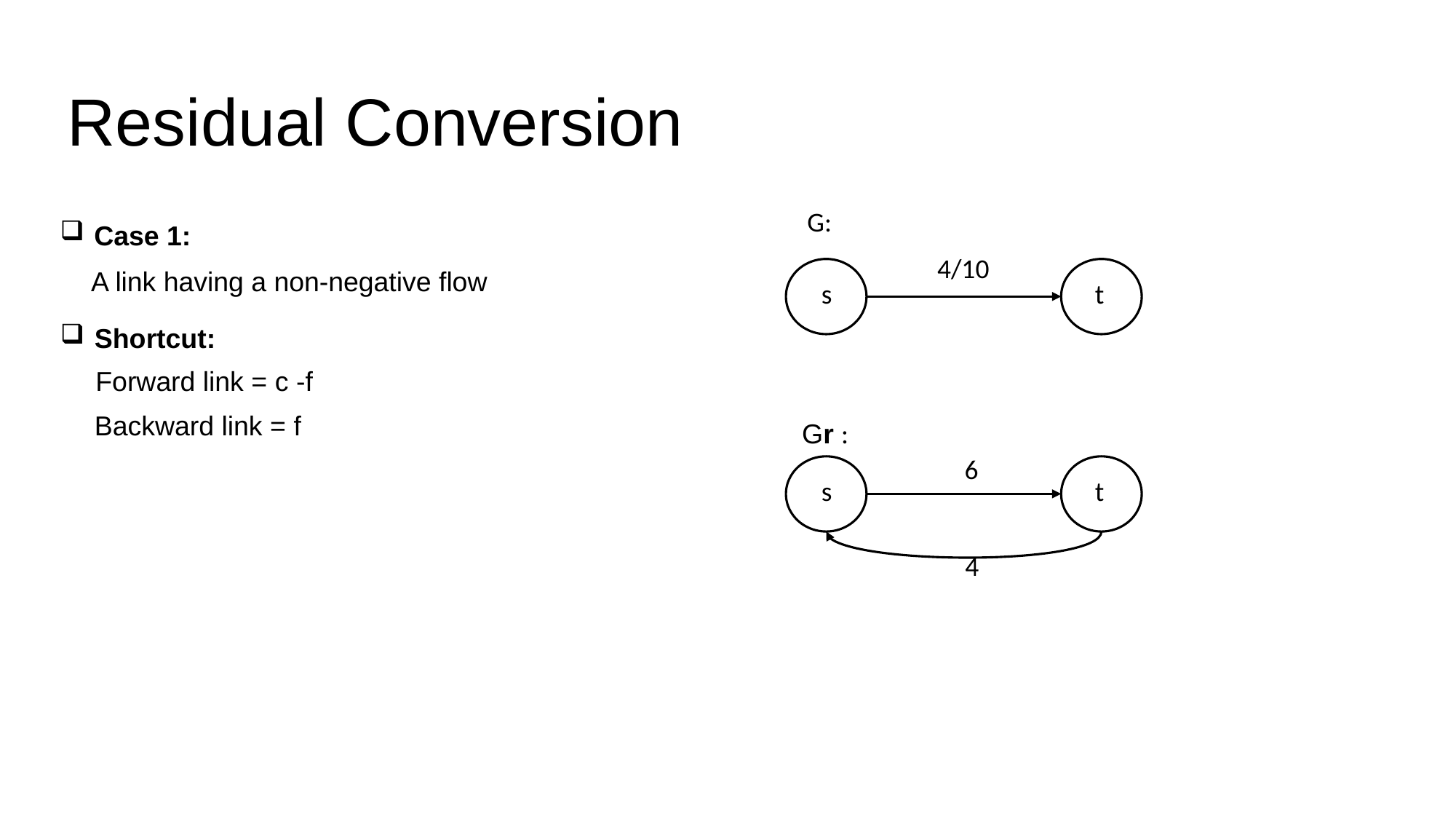

# Residual Conversion
G:
Case 1:
4/10
A link having a non-negative flow

s
t
Shortcut:
Forward link = c -f
Backward link = f
Gr :
6

s
t
4